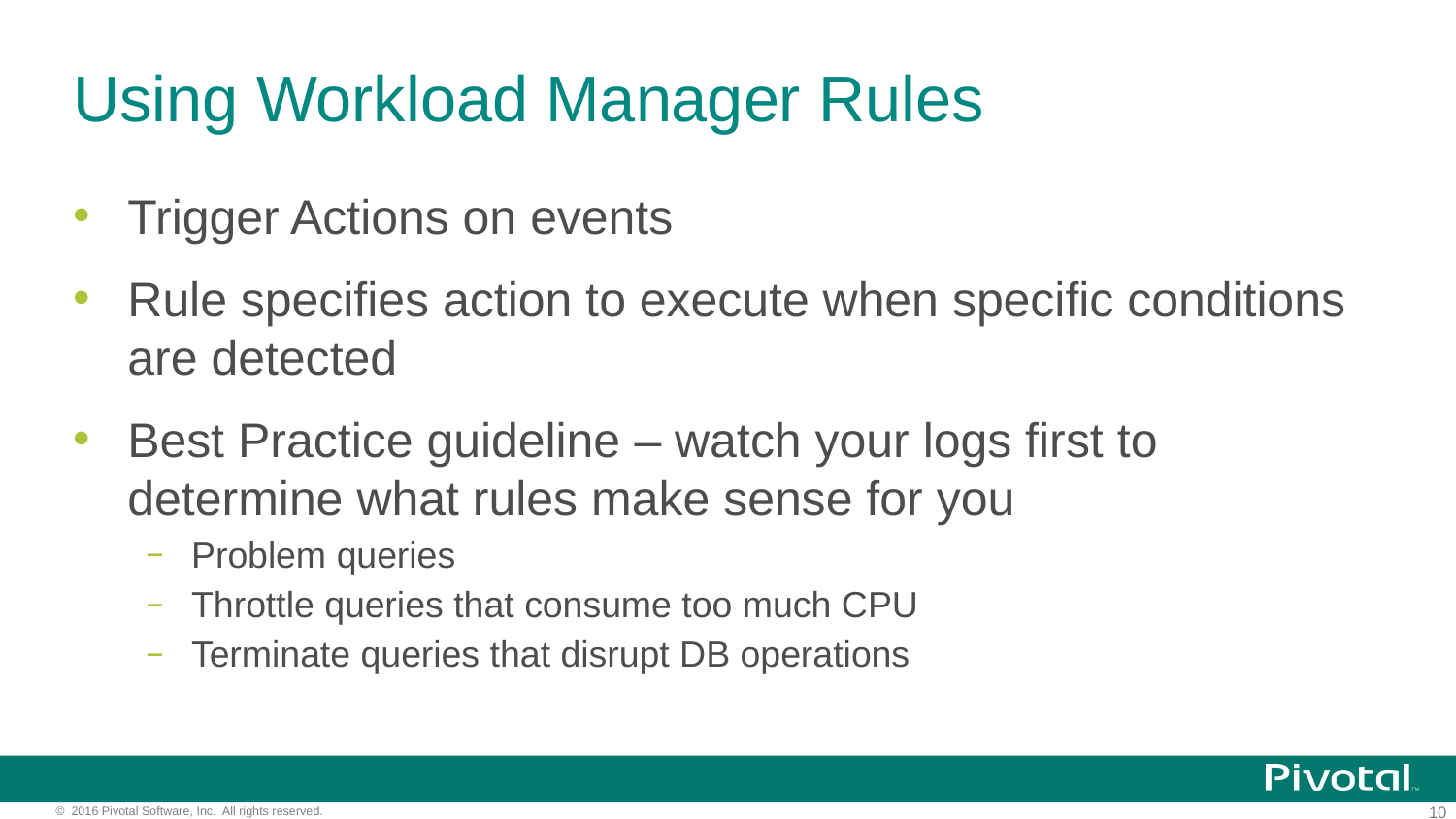

# Using Workload Manager Rules
Trigger Actions on events
Rule specifies action to execute when specific conditions are detected
Best Practice guideline – watch your logs first to determine what rules make sense for you
Problem queries
Throttle queries that consume too much CPU
Terminate queries that disrupt DB operations